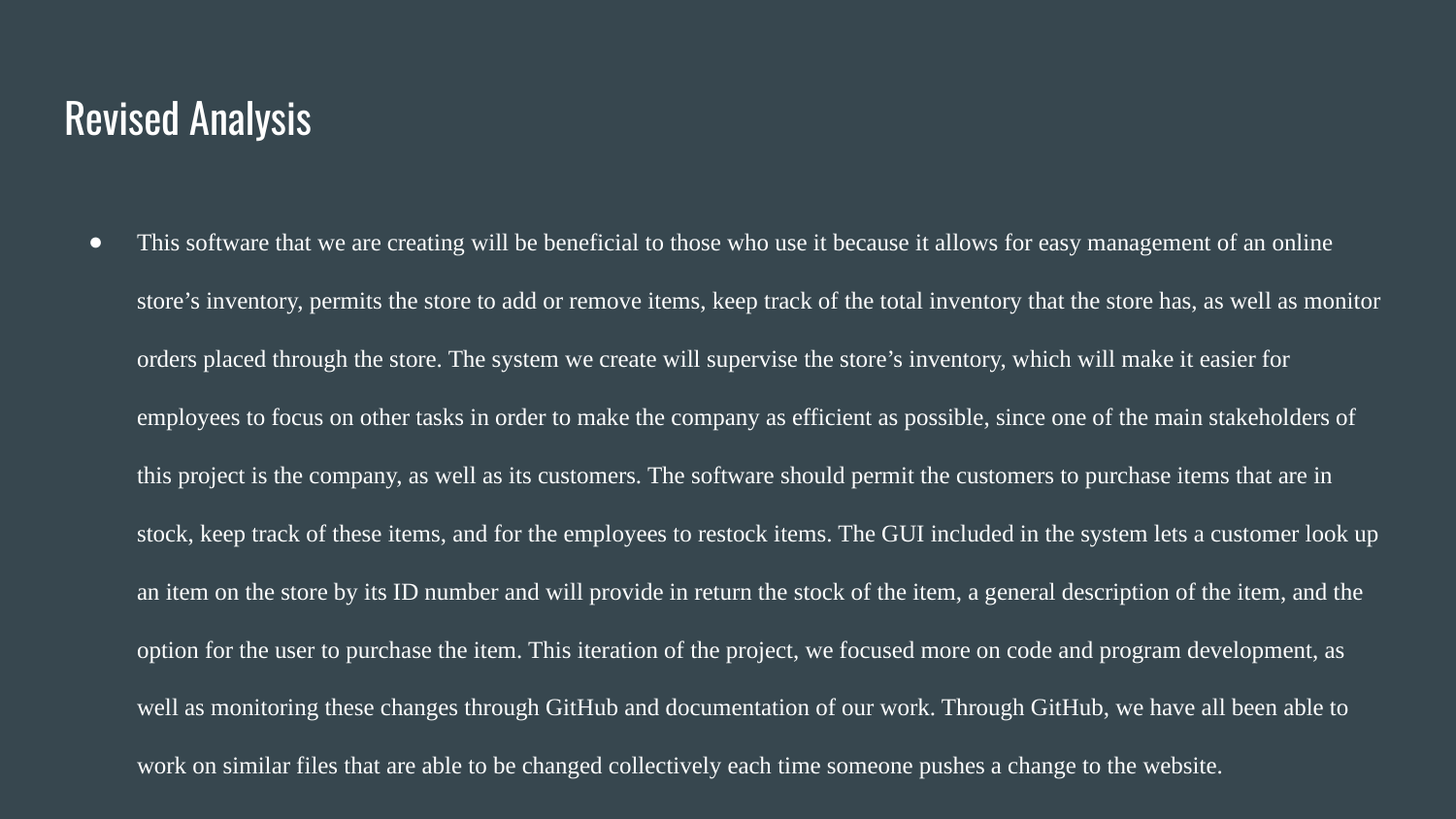

# Revised Analysis
This software that we are creating will be beneficial to those who use it because it allows for easy management of an online store’s inventory, permits the store to add or remove items, keep track of the total inventory that the store has, as well as monitor orders placed through the store. The system we create will supervise the store’s inventory, which will make it easier for employees to focus on other tasks in order to make the company as efficient as possible, since one of the main stakeholders of this project is the company, as well as its customers. The software should permit the customers to purchase items that are in stock, keep track of these items, and for the employees to restock items. The GUI included in the system lets a customer look up an item on the store by its ID number and will provide in return the stock of the item, a general description of the item, and the option for the user to purchase the item. This iteration of the project, we focused more on code and program development, as well as monitoring these changes through GitHub and documentation of our work. Through GitHub, we have all been able to work on similar files that are able to be changed collectively each time someone pushes a change to the website.